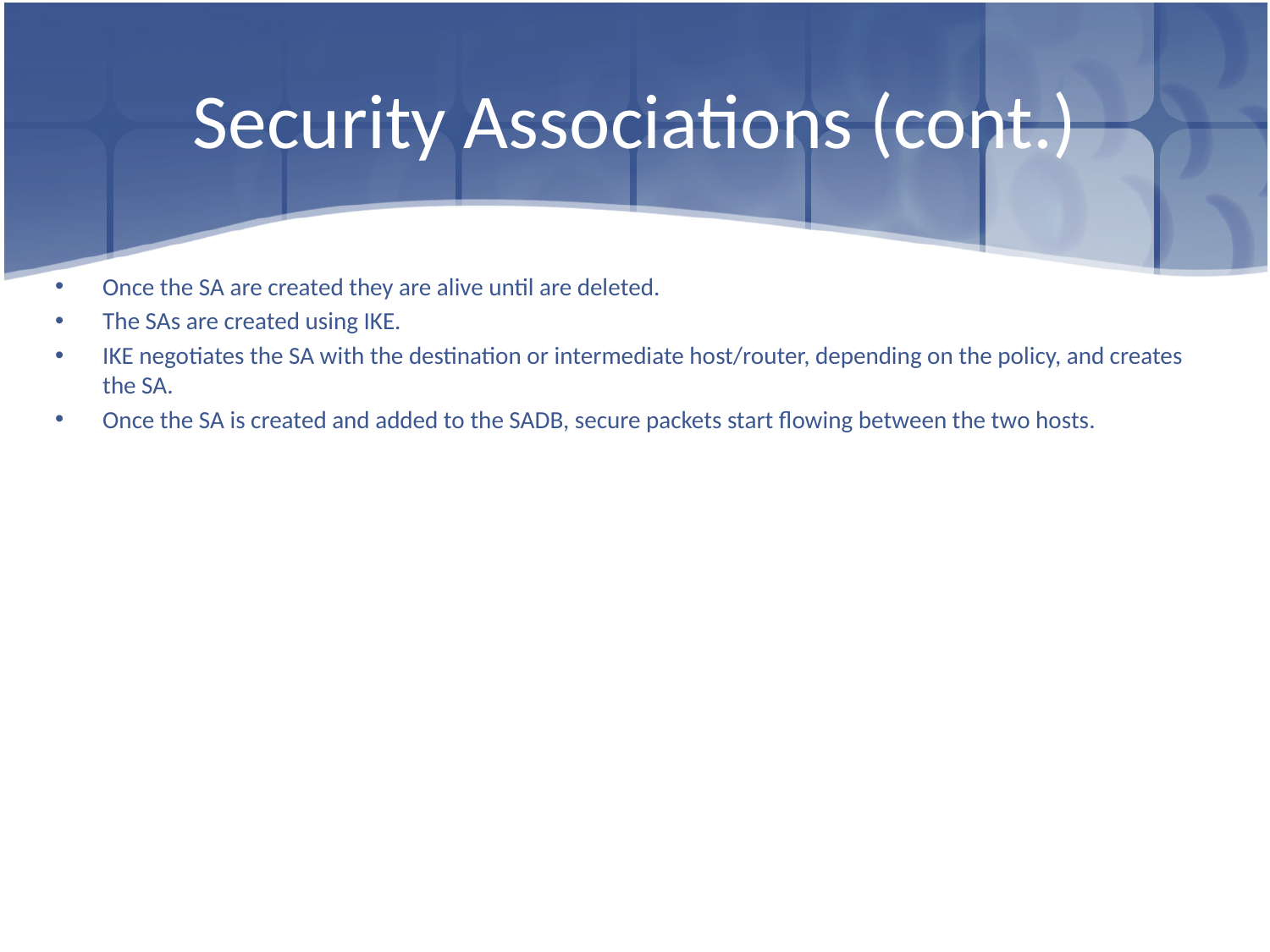

# Security Associations (cont.)
Once the SA are created they are alive until are deleted.
The SAs are created using IKE.
IKE negotiates the SA with the destination or intermediate host/router, depending on the policy, and creates the SA.
Once the SA is created and added to the SADB, secure packets start flowing between the two hosts.